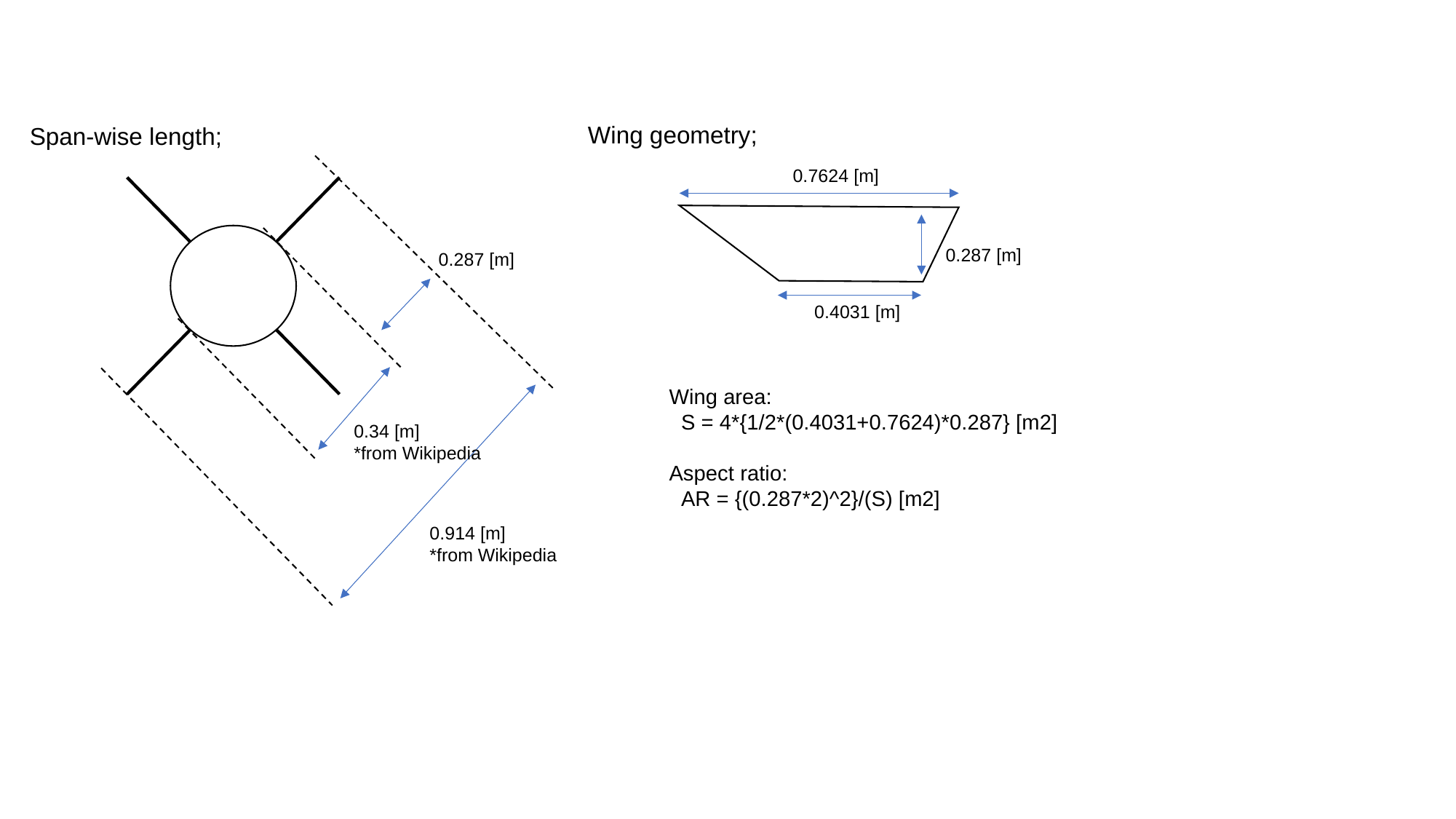

Wing geometry;
Span-wise length;
0.7624 [m]

0.287 [m]
0.4031 [m]

0.287 [m]
Wing area:
  S = 4*{1/2*(0.4031+0.7624)*0.287} [m2]

Aspect ratio:
  AR = {(0.287*2)^2}/(S) [m2]
0.34 [m]
*from Wikipedia
0.914 [m]
*from Wikipedia